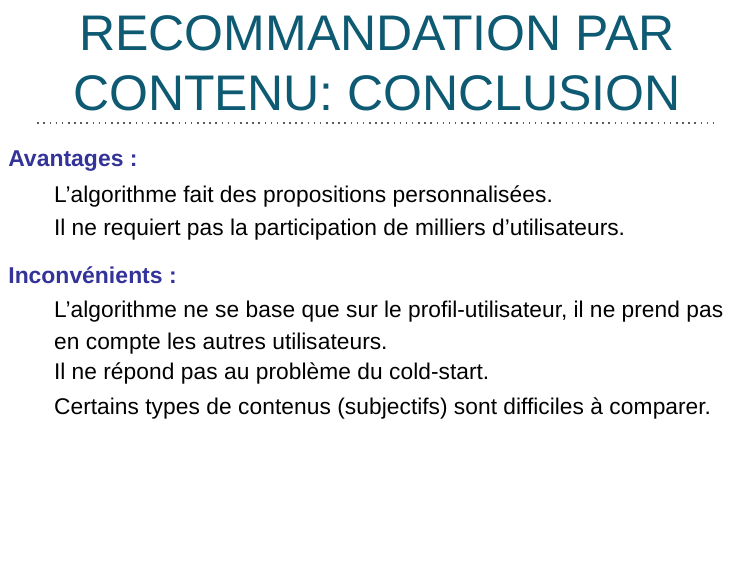

# RECOMMANDATION PAR CONTENU: CONCLUSION
Avantages :

L’algorithme fait des propositions personnalisées.

Il ne requiert pas la participation de milliers d’utilisateurs.

Inconvénients :

L’algorithme ne se base que sur le profil-utilisateur, il ne prend pas
en compte les autres utilisateurs.

Il ne répond pas au problème du cold-start.

Certains types de contenus (subjectifs) sont difficiles à comparer.